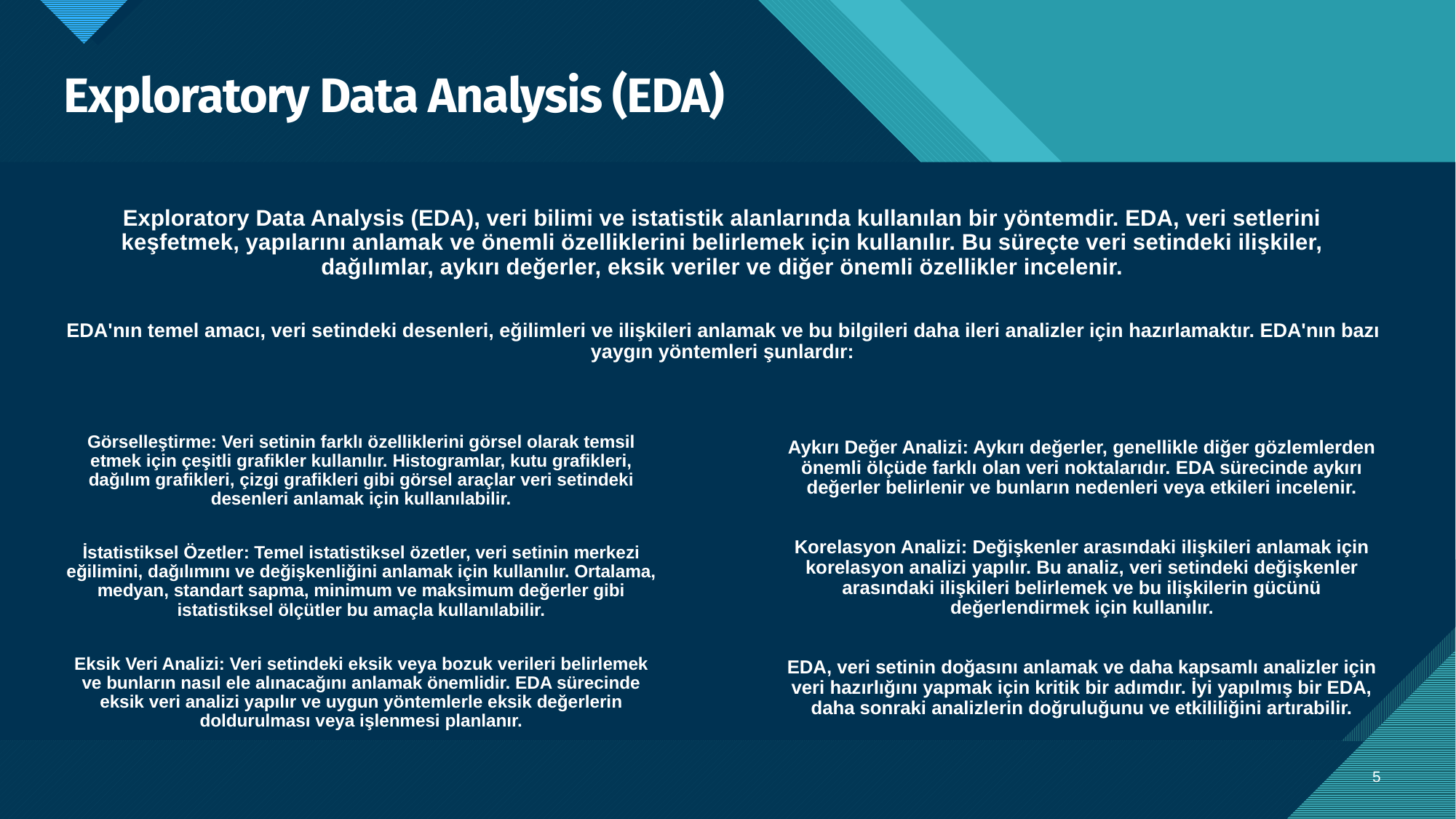

# Exploratory Data Analysis (EDA)
Exploratory Data Analysis (EDA), veri bilimi ve istatistik alanlarında kullanılan bir yöntemdir. EDA, veri setlerini keşfetmek, yapılarını anlamak ve önemli özelliklerini belirlemek için kullanılır. Bu süreçte veri setindeki ilişkiler, dağılımlar, aykırı değerler, eksik veriler ve diğer önemli özellikler incelenir.

EDA'nın temel amacı, veri setindeki desenleri, eğilimleri ve ilişkileri anlamak ve bu bilgileri daha ileri analizler için hazırlamaktır. EDA'nın bazı yaygın yöntemleri şunlardır:

Görselleştirme: Veri setinin farklı özelliklerini görsel olarak temsil etmek için çeşitli grafikler kullanılır. Histogramlar, kutu grafikleri, dağılım grafikleri, çizgi grafikleri gibi görsel araçlar veri setindeki desenleri anlamak için kullanılabilir.

İstatistiksel Özetler: Temel istatistiksel özetler, veri setinin merkezi eğilimini, dağılımını ve değişkenliğini anlamak için kullanılır. Ortalama, medyan, standart sapma, minimum ve maksimum değerler gibi istatistiksel ölçütler bu amaçla kullanılabilir.

Eksik Veri Analizi: Veri setindeki eksik veya bozuk verileri belirlemek ve bunların nasıl ele alınacağını anlamak önemlidir. EDA sürecinde eksik veri analizi yapılır ve uygun yöntemlerle eksik değerlerin doldurulması veya işlenmesi planlanır.

Aykırı Değer Analizi: Aykırı değerler, genellikle diğer gözlemlerden önemli ölçüde farklı olan veri noktalarıdır. EDA sürecinde aykırı değerler belirlenir ve bunların nedenleri veya etkileri incelenir.

Korelasyon Analizi: Değişkenler arasındaki ilişkileri anlamak için korelasyon analizi yapılır. Bu analiz, veri setindeki değişkenler arasındaki ilişkileri belirlemek ve bu ilişkilerin gücünü değerlendirmek için kullanılır.

EDA, veri setinin doğasını anlamak ve daha kapsamlı analizler için veri hazırlığını yapmak için kritik bir adımdır. İyi yapılmış bir EDA, daha sonraki analizlerin doğruluğunu ve etkililiğini artırabilir.
5